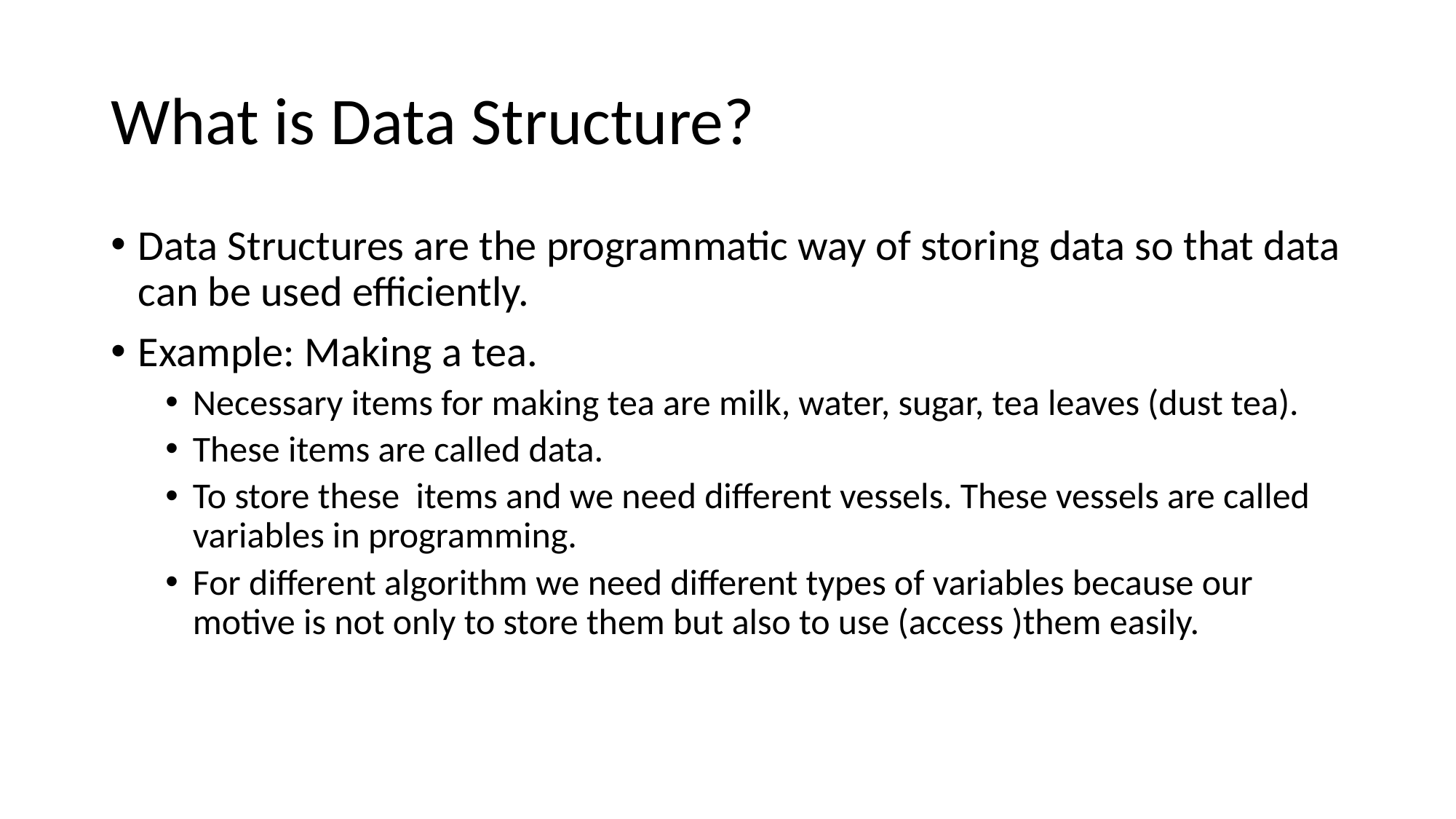

# What is Data Structure?
Data Structures are the programmatic way of storing data so that data can be used efficiently.
Example: Making a tea.
Necessary items for making tea are milk, water, sugar, tea leaves (dust tea).
These items are called data.
To store these  items and we need different vessels. These vessels are called variables in programming.
For different algorithm we need different types of variables because our motive is not only to store them but also to use (access )them easily.